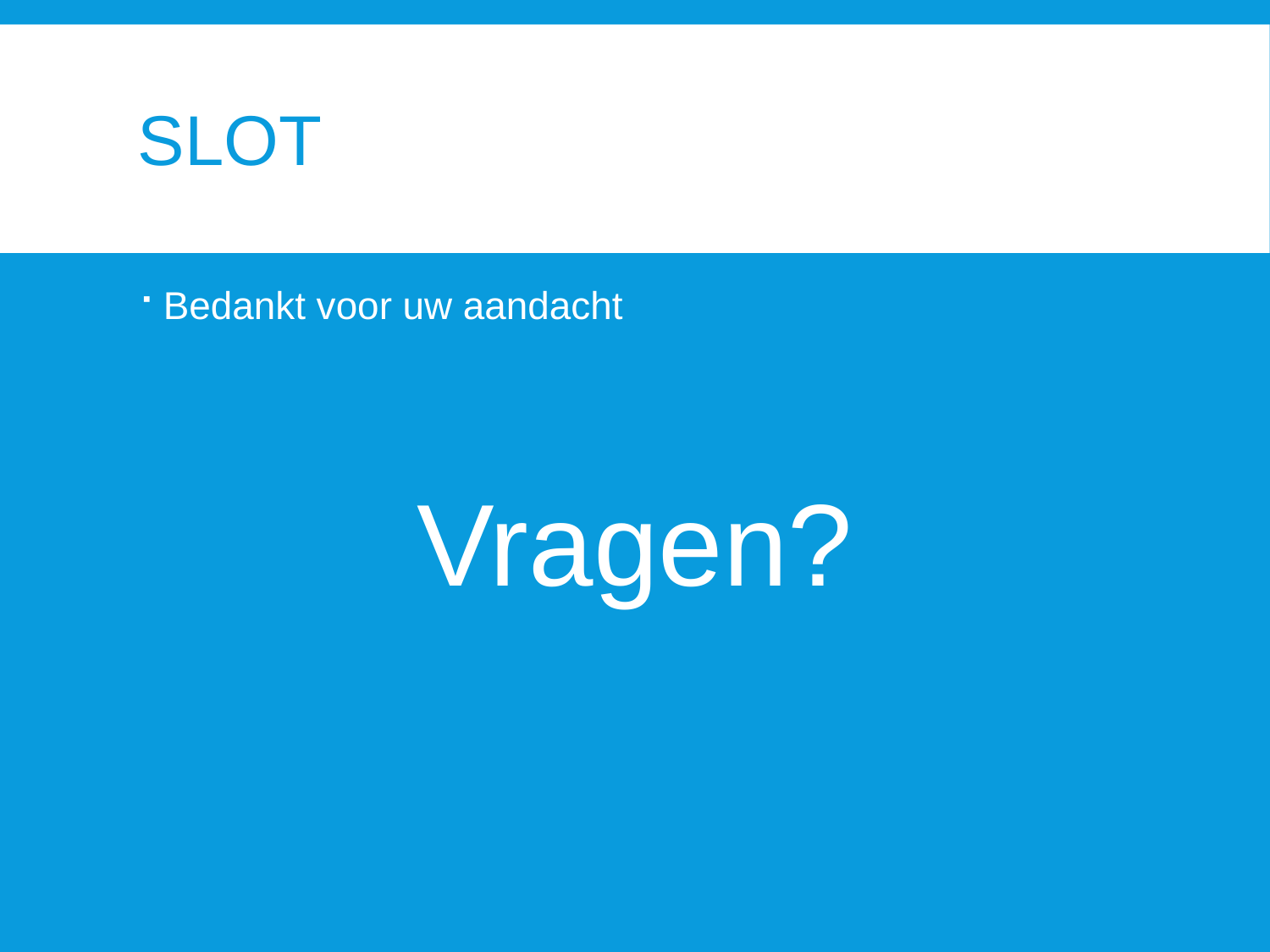

# SLot
Bedankt voor uw aandacht

Vragen?